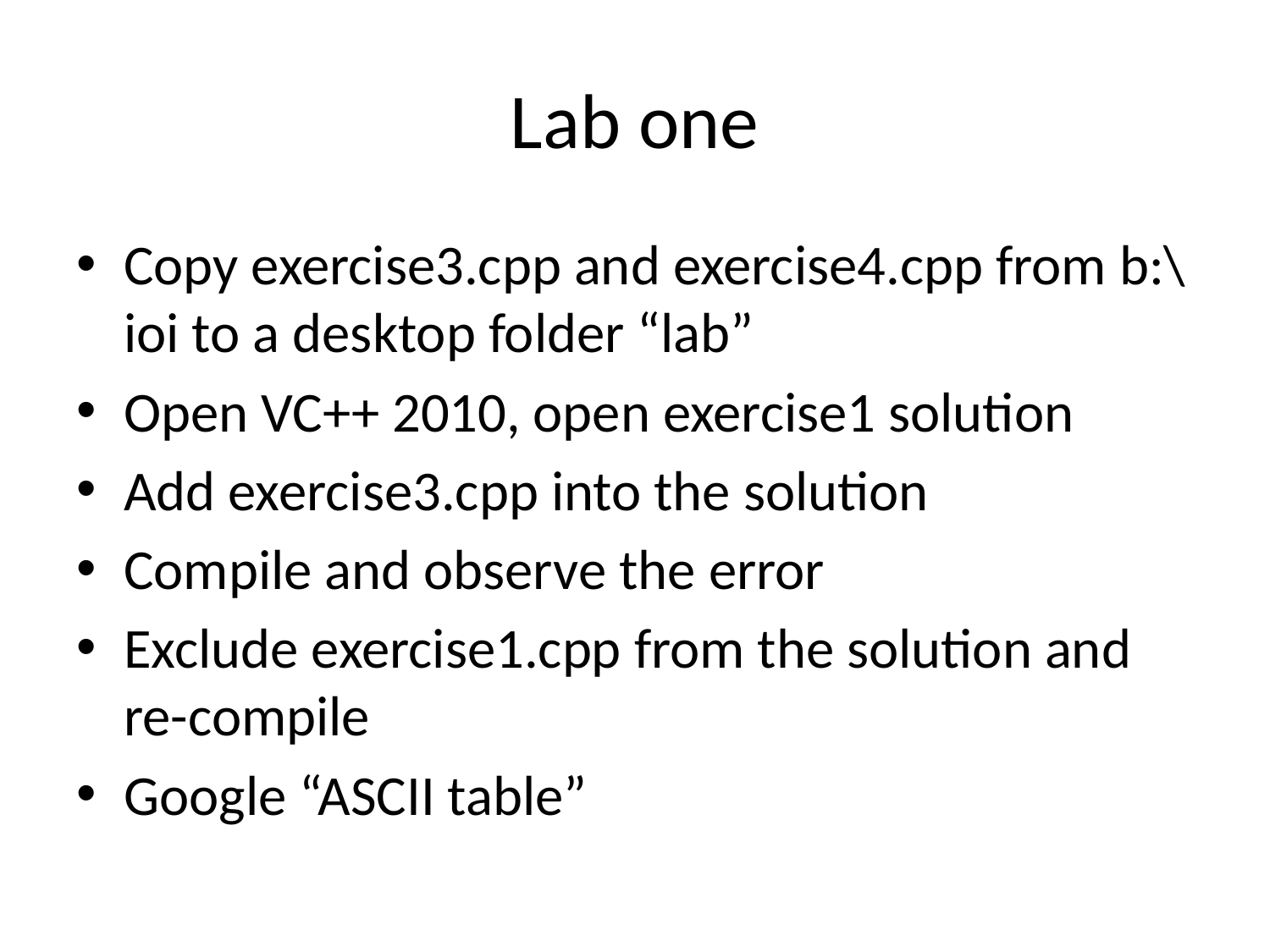

# Lab one
Copy exercise3.cpp and exercise4.cpp from b:\ioi to a desktop folder “lab”
Open VC++ 2010, open exercise1 solution
Add exercise3.cpp into the solution
Compile and observe the error
Exclude exercise1.cpp from the solution and re-compile
Google “ASCII table”